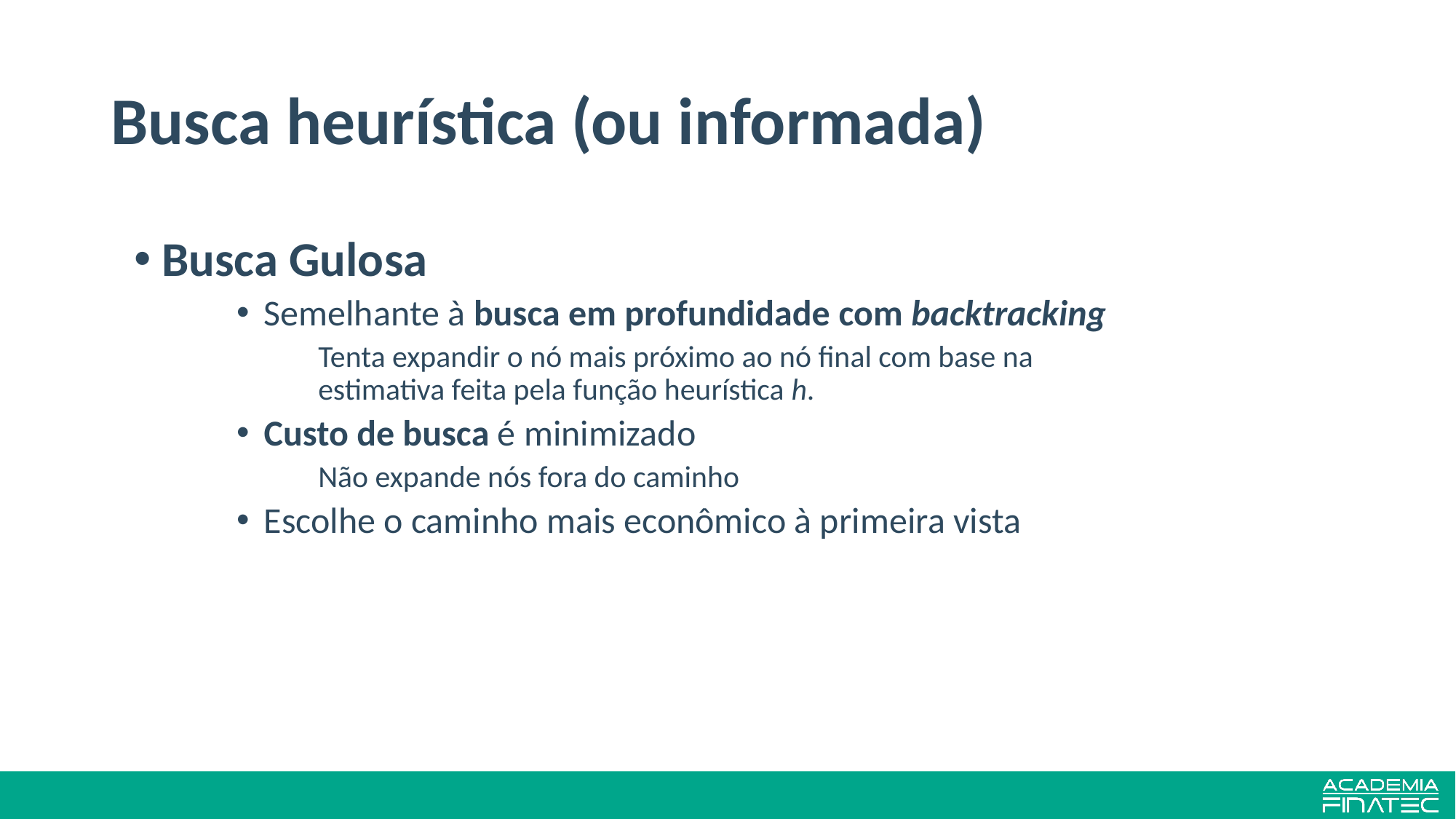

# Busca heurística (ou informada)
Busca Gulosa
Semelhante à busca em profundidade com backtracking
	Tenta expandir o nó mais próximo ao nó final com base na estimativa feita pela função heurística h.
Custo de busca é minimizado
	Não expande nós fora do caminho
Escolhe o caminho mais econômico à primeira vista